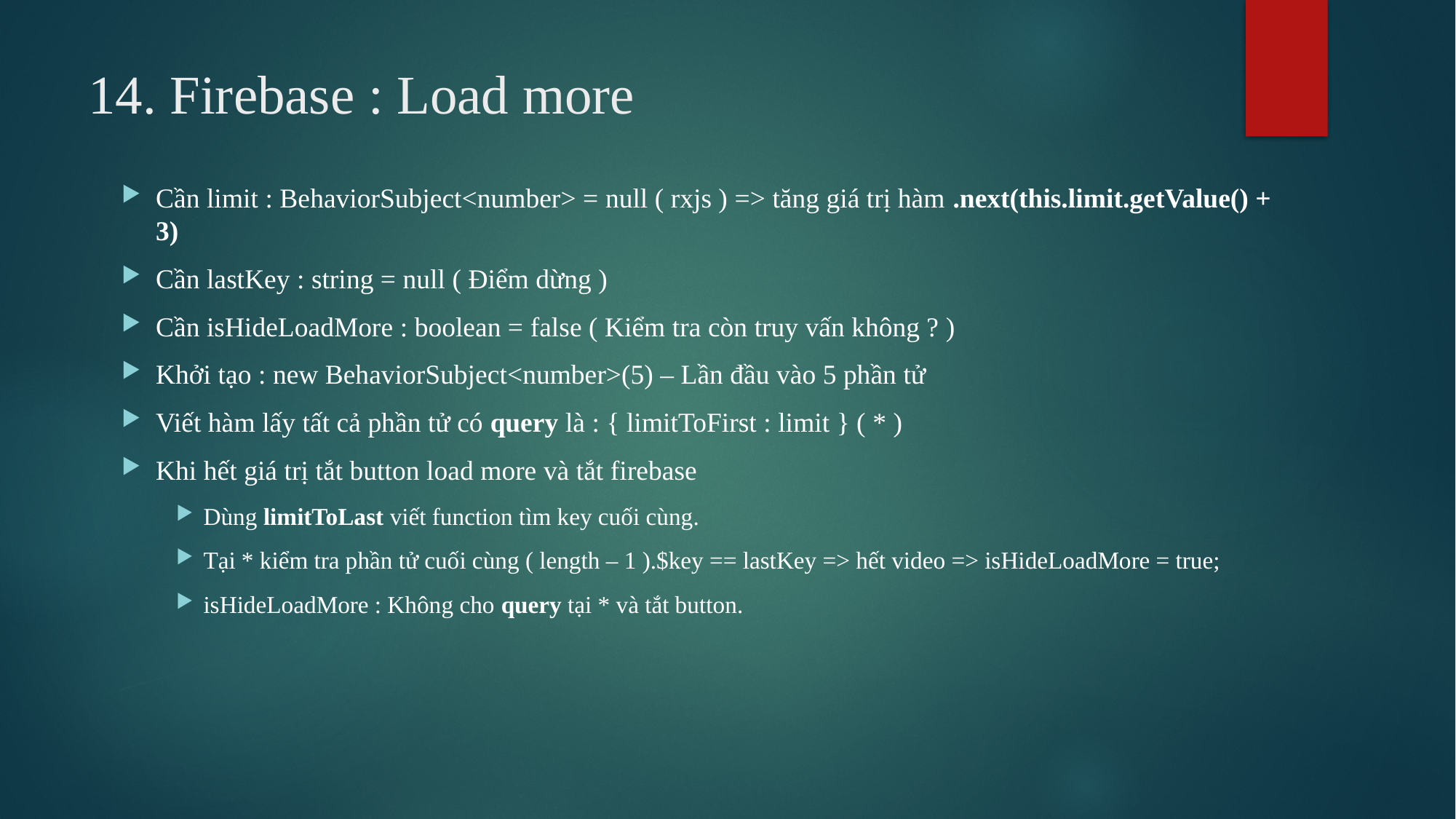

# 14. Firebase : Load more
Cần limit : BehaviorSubject<number> = null ( rxjs ) => tăng giá trị hàm .next(this.limit.getValue() + 3)
Cần lastKey : string = null ( Điểm dừng )
Cần isHideLoadMore : boolean = false ( Kiểm tra còn truy vấn không ? )
Khởi tạo : new BehaviorSubject<number>(5) – Lần đầu vào 5 phần tử
Viết hàm lấy tất cả phần tử có query là : { limitToFirst : limit } ( * )
Khi hết giá trị tắt button load more và tắt firebase
Dùng limitToLast viết function tìm key cuối cùng.
Tại * kiểm tra phần tử cuối cùng ( length – 1 ).$key == lastKey => hết video => isHideLoadMore = true;
isHideLoadMore : Không cho query tại * và tắt button.